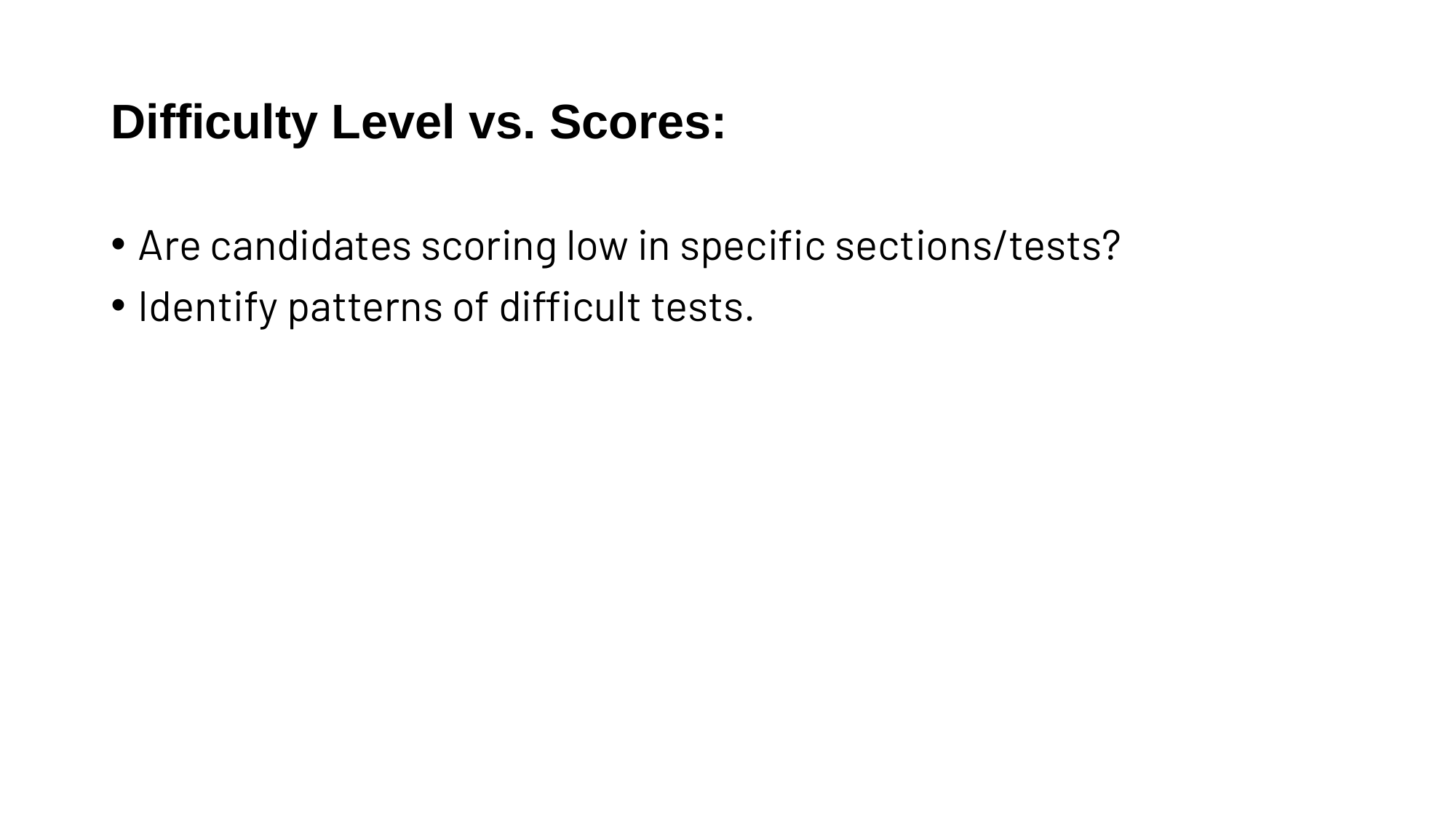

# Difficulty Level vs. Scores:
Are candidates scoring low in specific sections/tests?
Identify patterns of difficult tests.